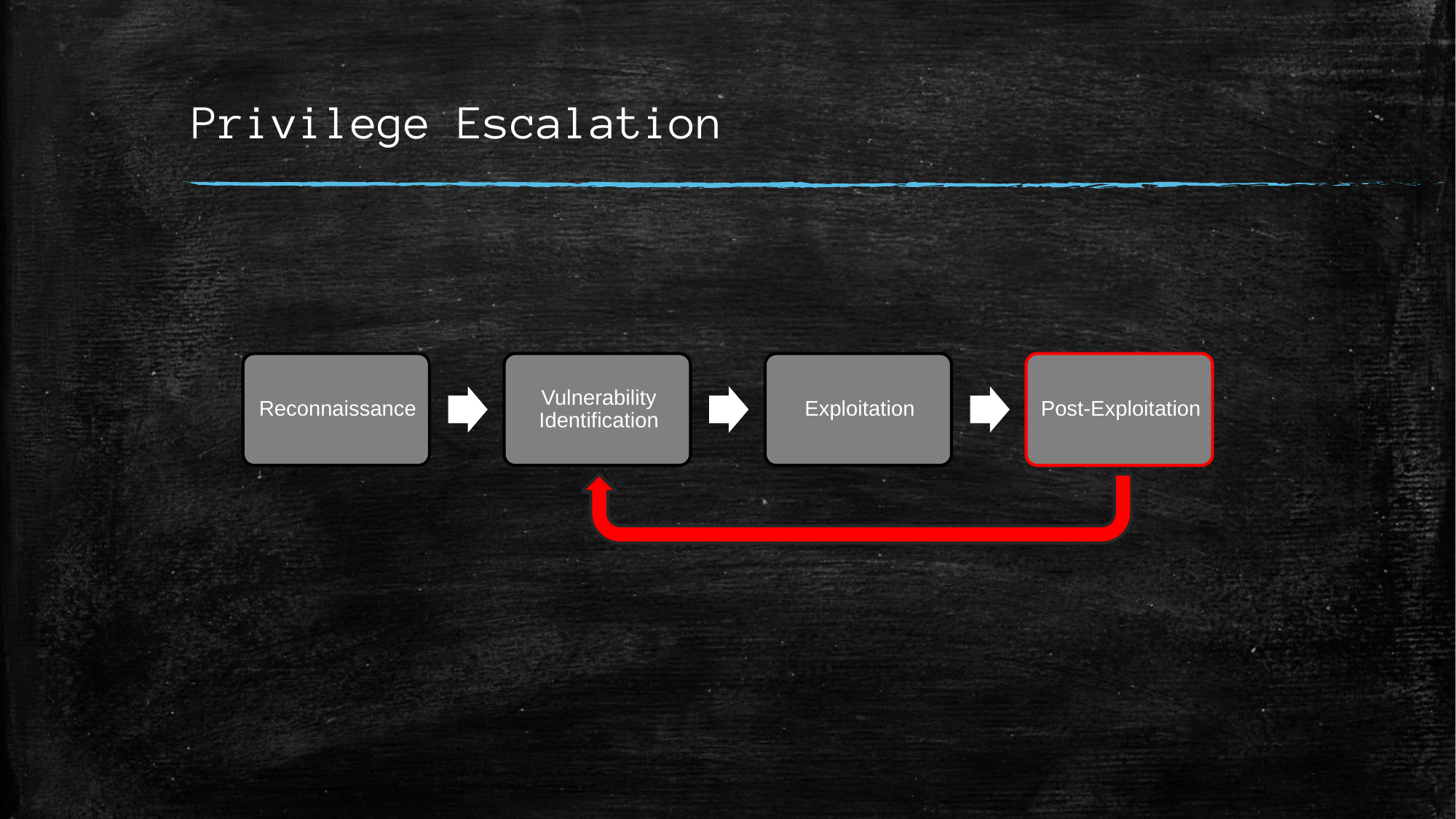

# Privilege Escalation
Reconnaissance

Vulnerability Identification

Exploitation

Post-Exploitation